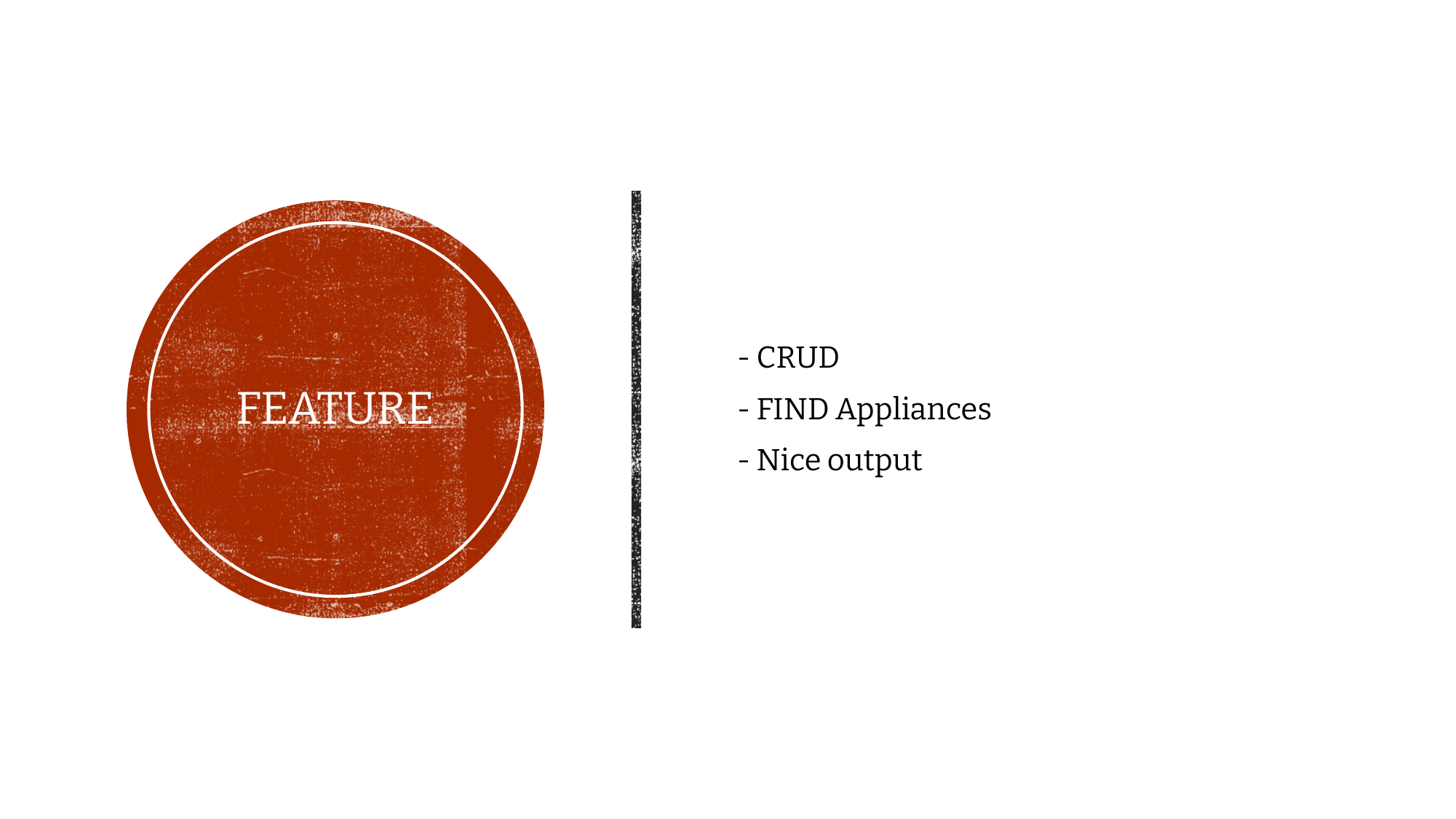

- CRUD
- FIND Appliances
- Nice output

# Feature